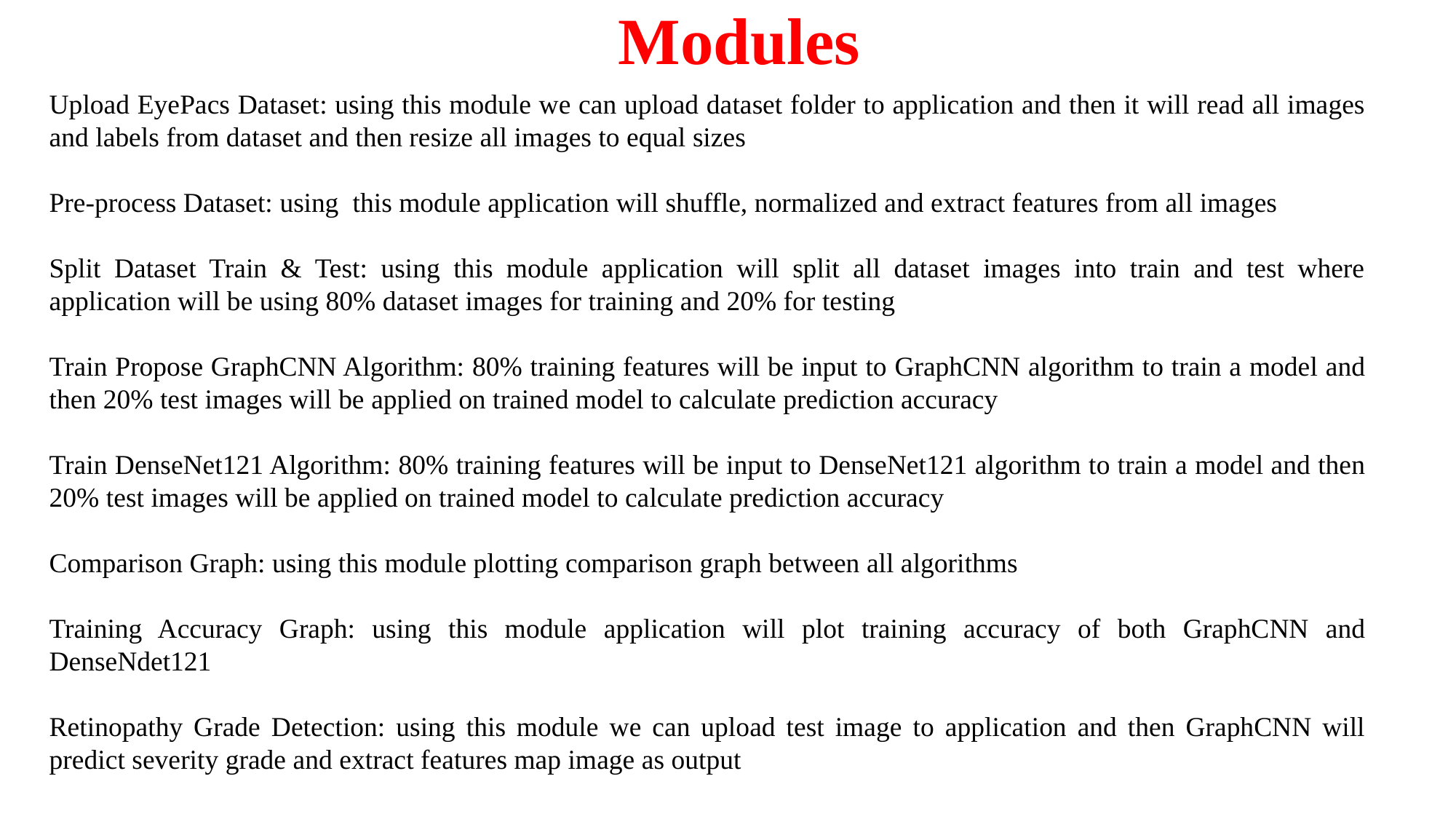

Modules
Upload EyePacs Dataset: using this module we can upload dataset folder to application and then it will read all images and labels from dataset and then resize all images to equal sizes

Pre-process Dataset: using  this module application will shuffle, normalized and extract features from all images

Split Dataset Train & Test: using this module application will split all dataset images into train and test where application will be using 80% dataset images for training and 20% for testing

Train Propose GraphCNN Algorithm: 80% training features will be input to GraphCNN algorithm to train a model and then 20% test images will be applied on trained model to calculate prediction accuracy

Train DenseNet121 Algorithm: 80% training features will be input to DenseNet121 algorithm to train a model and then 20% test images will be applied on trained model to calculate prediction accuracy

Comparison Graph: using this module plotting comparison graph between all algorithms

Training Accuracy Graph: using this module application will plot training accuracy of both GraphCNN and DenseNdet121

Retinopathy Grade Detection: using this module we can upload test image to application and then GraphCNN will predict severity grade and extract features map image as output
27-Apr-23
Dept of  MCA
9